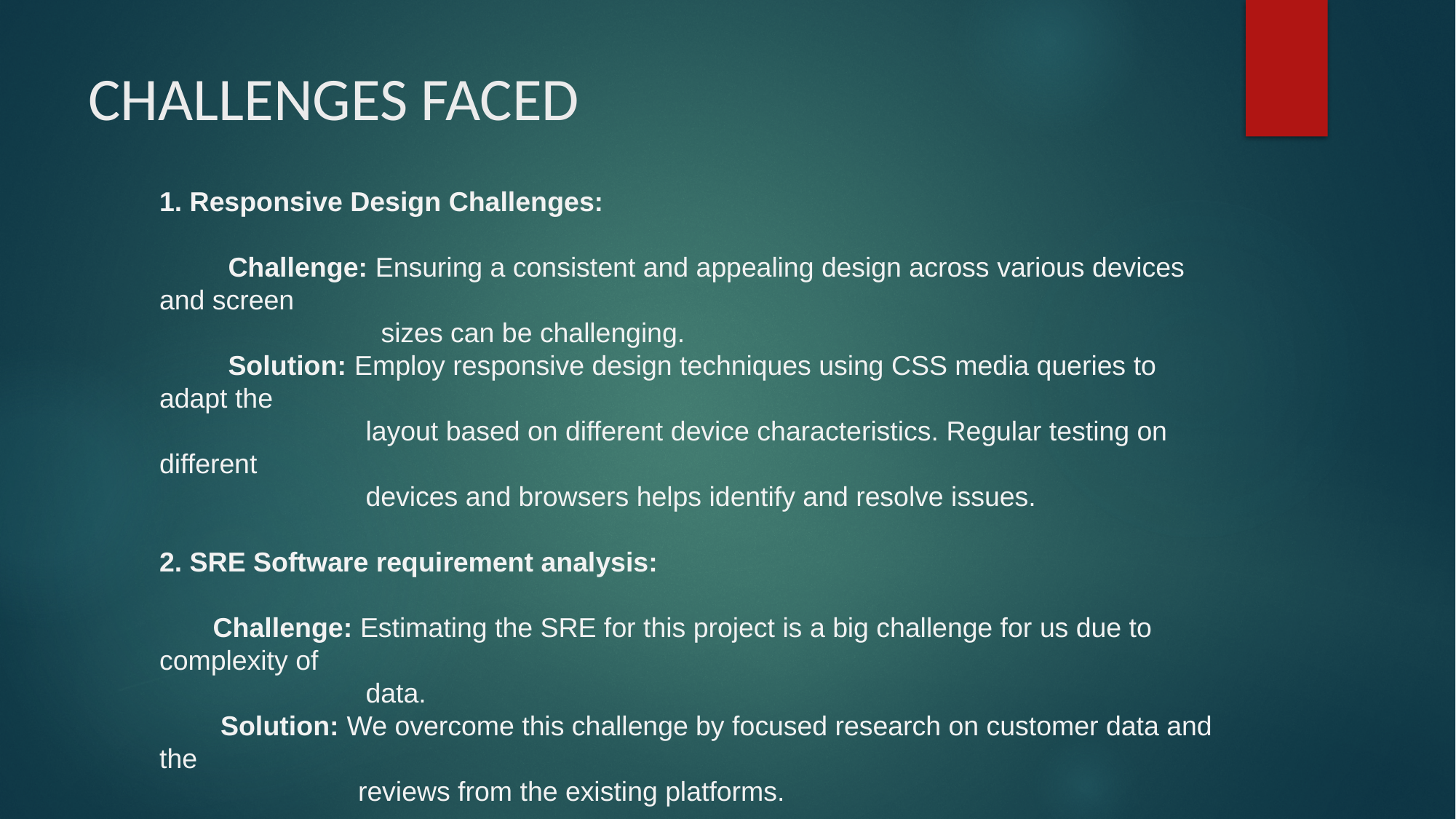

# CHALLENGES FACED
1. Responsive Design Challenges:

         Challenge: Ensuring a consistent and appealing design across various devices and screen
                             sizes can be challenging.
         Solution: Employ responsive design techniques using CSS media queries to adapt the
                           layout based on different device characteristics. Regular testing on different
                           devices and browsers helps identify and resolve issues.

2. SRE Software requirement analysis:

       Challenge: Estimating the SRE for this project is a big challenge for us due to complexity of
                           data.
        Solution: We overcome this challenge by focused research on customer data and the
                          reviews from the existing platforms.